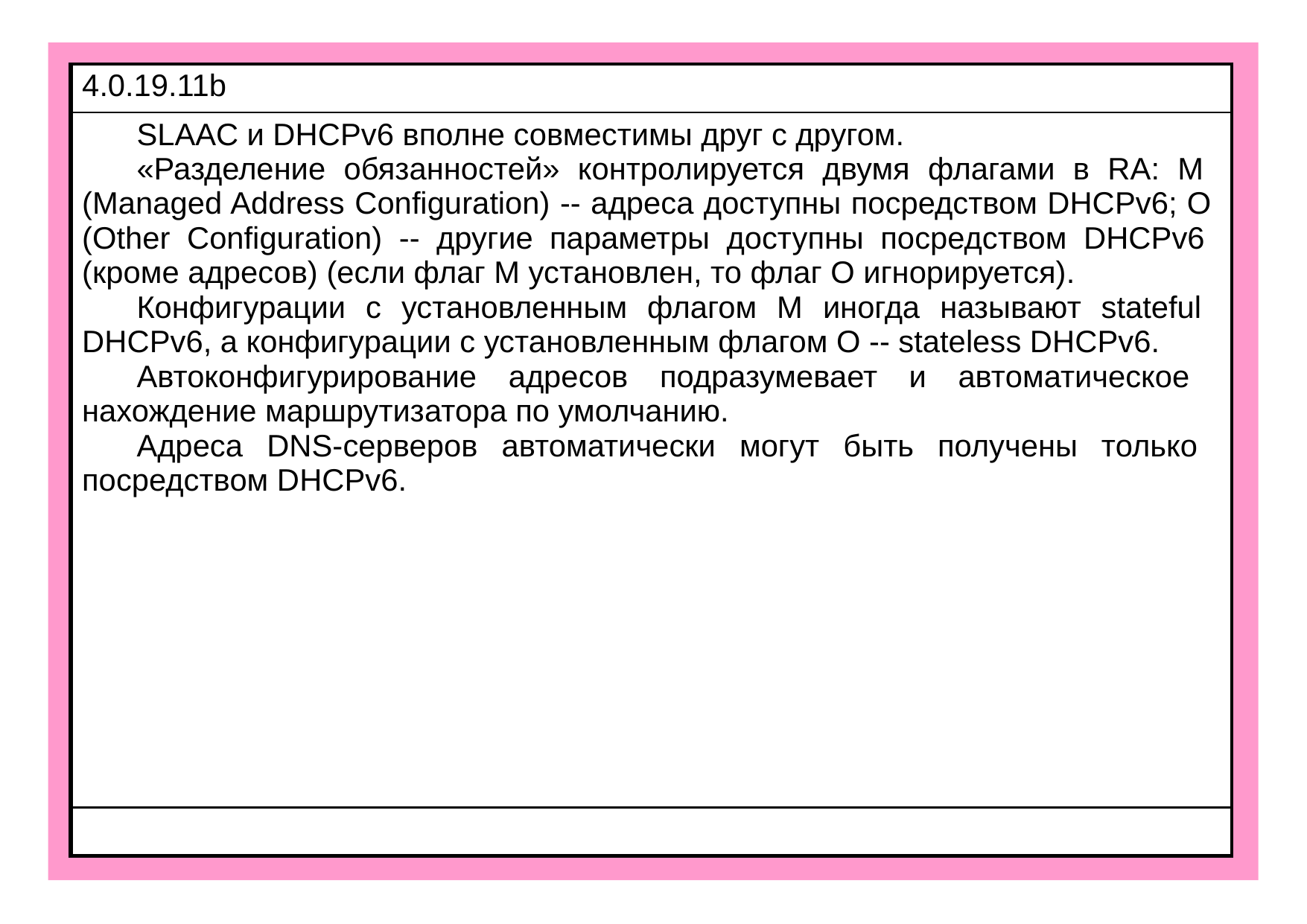

| 4.0.19.11b |
| --- |
| SLAAC и DHCPv6 вполне совместимы друг с другом. «Разделение обязанностей» контролируется двумя флагами в RA: M (Managed Address Configuration) -- адреса доступны посредством DHCPv6; O (Other Configuration) -- другие параметры доступны посредством DHCPv6 (кроме адресов) (если флаг M установлен, то флаг O игнорируется). Конфигурации с установленным флагом M иногда называют stateful DHCPv6, а конфигурации с установленным флагом O -- stateless DHCPv6. Автоконфигурирование адресов подразумевает и автоматическое нахождение маршрутизатора по умолчанию. Адреса DNS-серверов автоматически могут быть получены только посредством DHCPv6. |
|  |